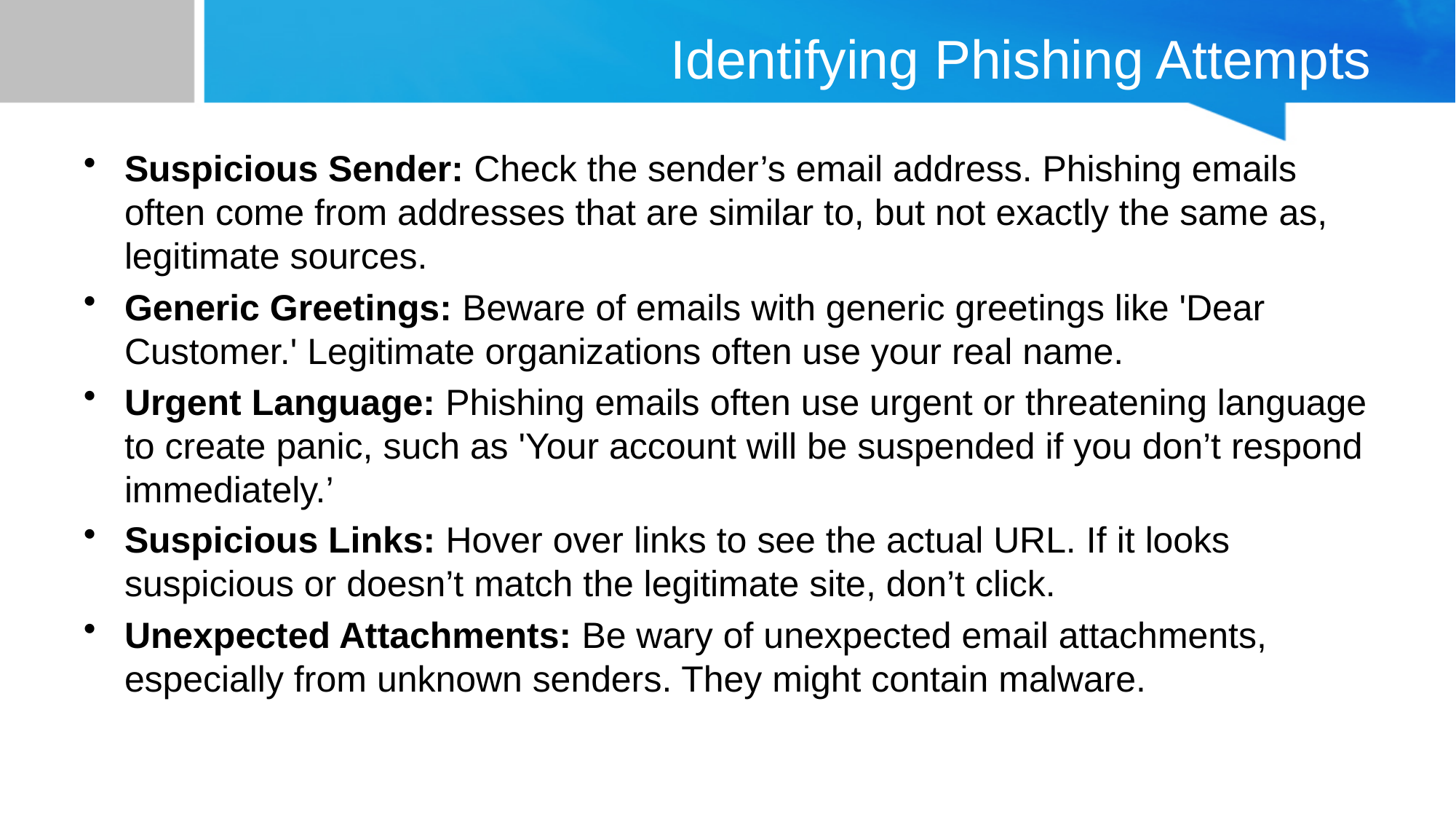

# Identifying Phishing Attempts
Suspicious Sender: Check the sender’s email address. Phishing emails often come from addresses that are similar to, but not exactly the same as, legitimate sources.
Generic Greetings: Beware of emails with generic greetings like 'Dear Customer.' Legitimate organizations often use your real name.
Urgent Language: Phishing emails often use urgent or threatening language to create panic, such as 'Your account will be suspended if you don’t respond immediately.’
Suspicious Links: Hover over links to see the actual URL. If it looks suspicious or doesn’t match the legitimate site, don’t click.
Unexpected Attachments: Be wary of unexpected email attachments, especially from unknown senders. They might contain malware.